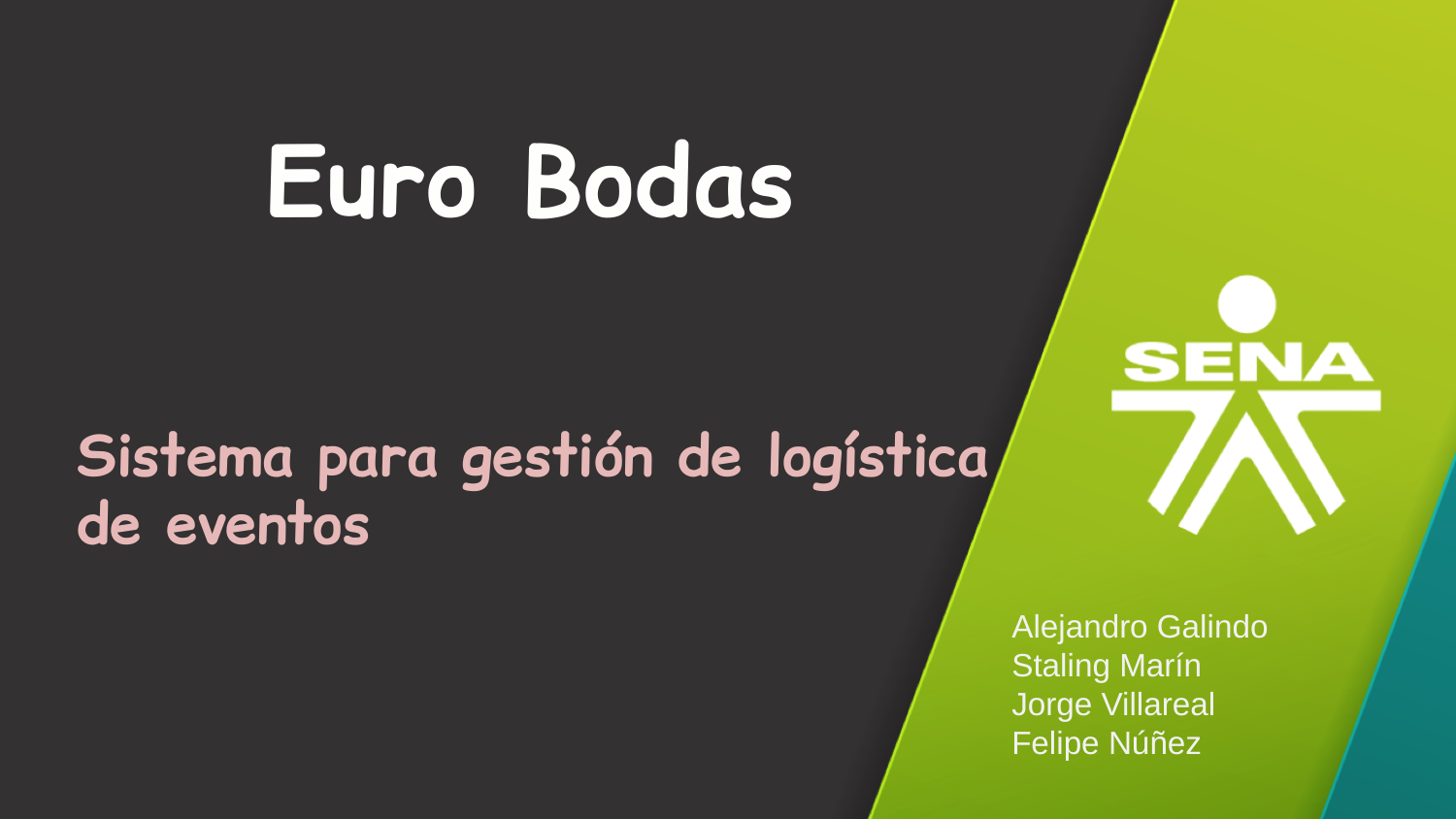

Euro Bodas

Sistema para gestión de logística de eventos

Alejandro Galindo
Staling Marín
Jorge Villareal
Felipe Núñez